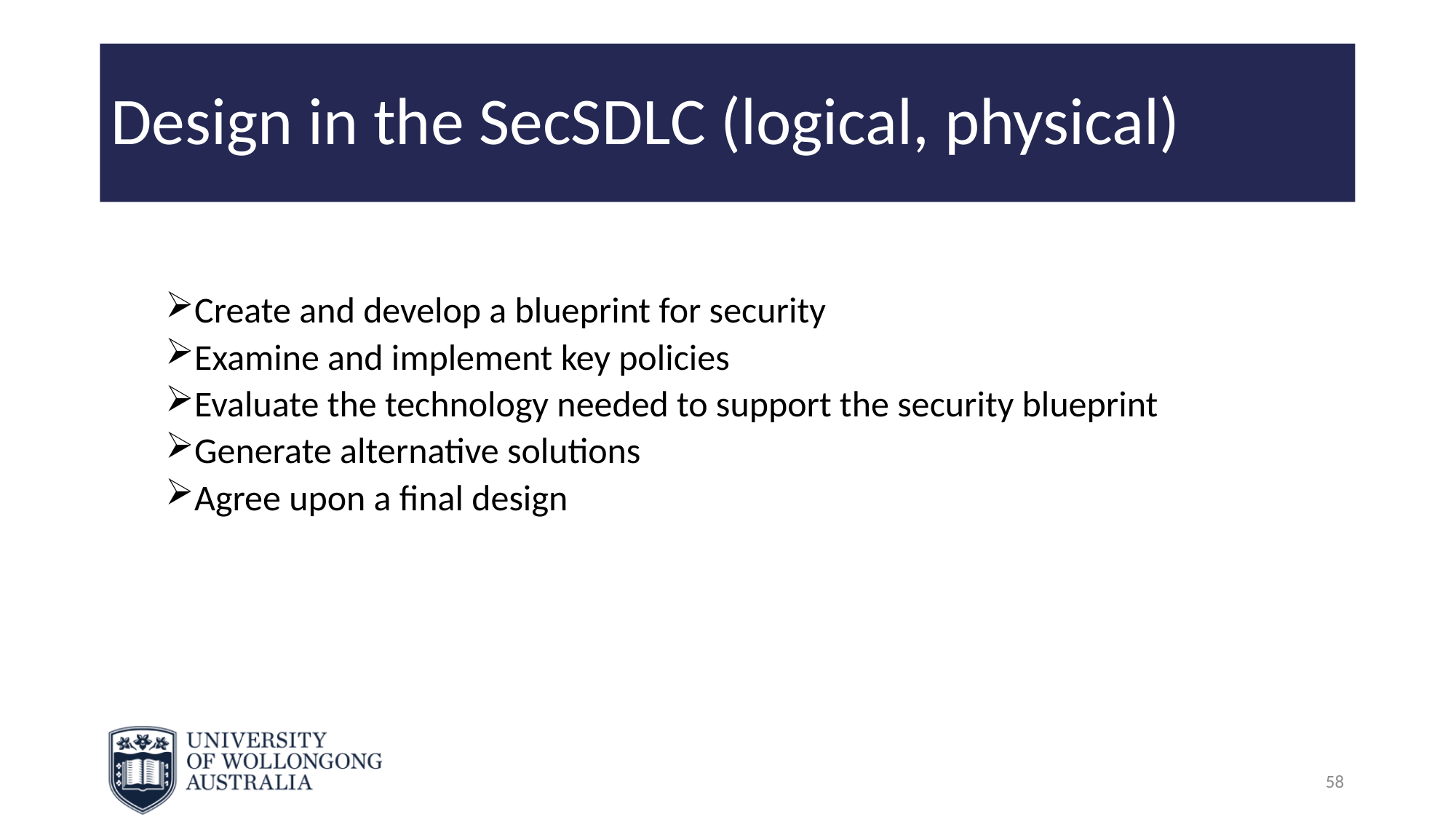

# Design in the SecSDLC (logical, physical)
Create and develop a blueprint for security
Examine and implement key policies
Evaluate the technology needed to support the security blueprint
Generate alternative solutions
Agree upon a final design
58